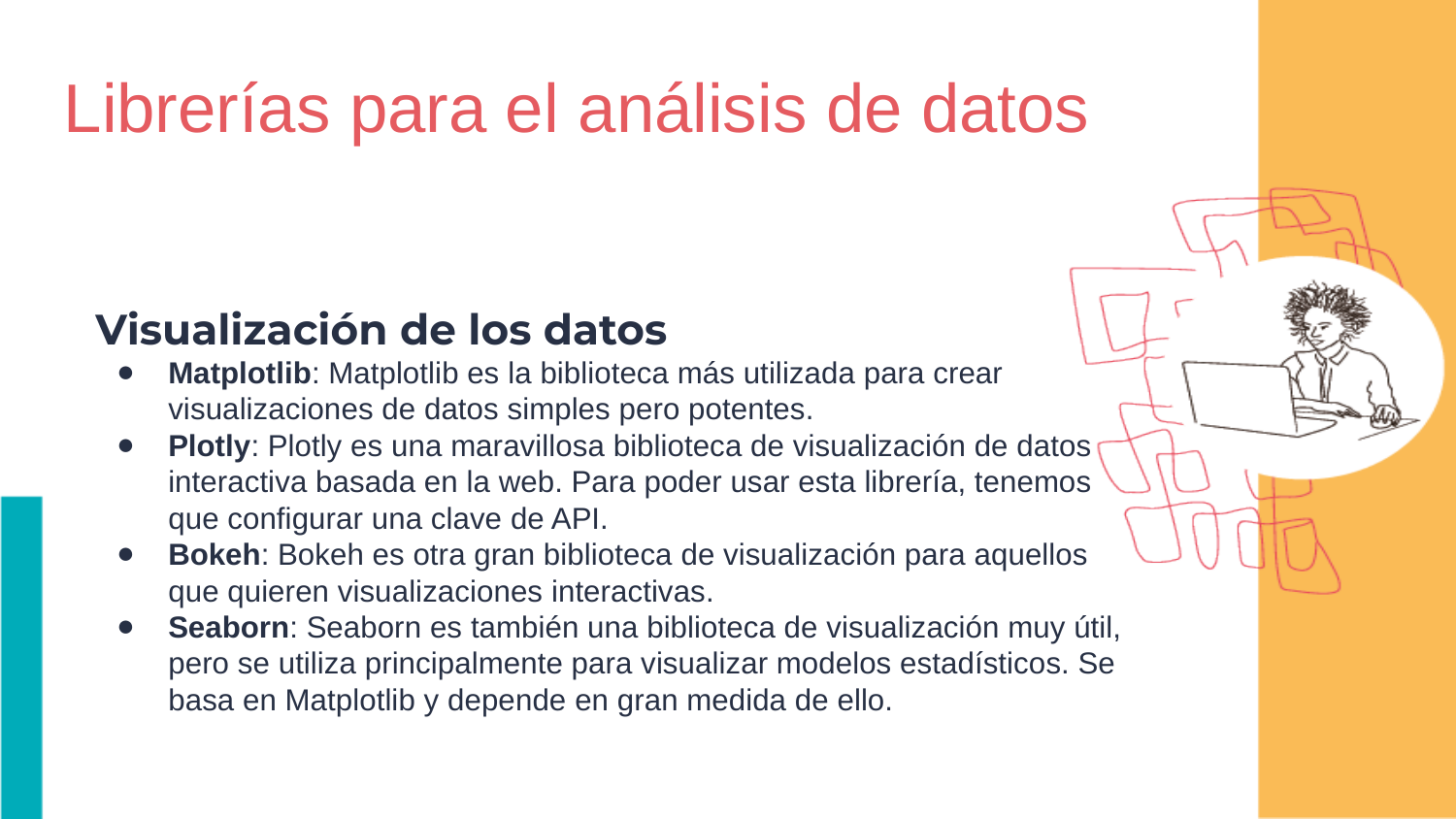

Librerías para el análisis de datos
Visualización de los datos
Matplotlib: Matplotlib es la biblioteca más utilizada para crear visualizaciones de datos simples pero potentes.
Plotly: Plotly es una maravillosa biblioteca de visualización de datos interactiva basada en la web. Para poder usar esta librería, tenemos que configurar una clave de API.
Bokeh: Bokeh es otra gran biblioteca de visualización para aquellos que quieren visualizaciones interactivas.
Seaborn: Seaborn es también una biblioteca de visualización muy útil, pero se utiliza principalmente para visualizar modelos estadísticos. Se basa en Matplotlib y depende en gran medida de ello.